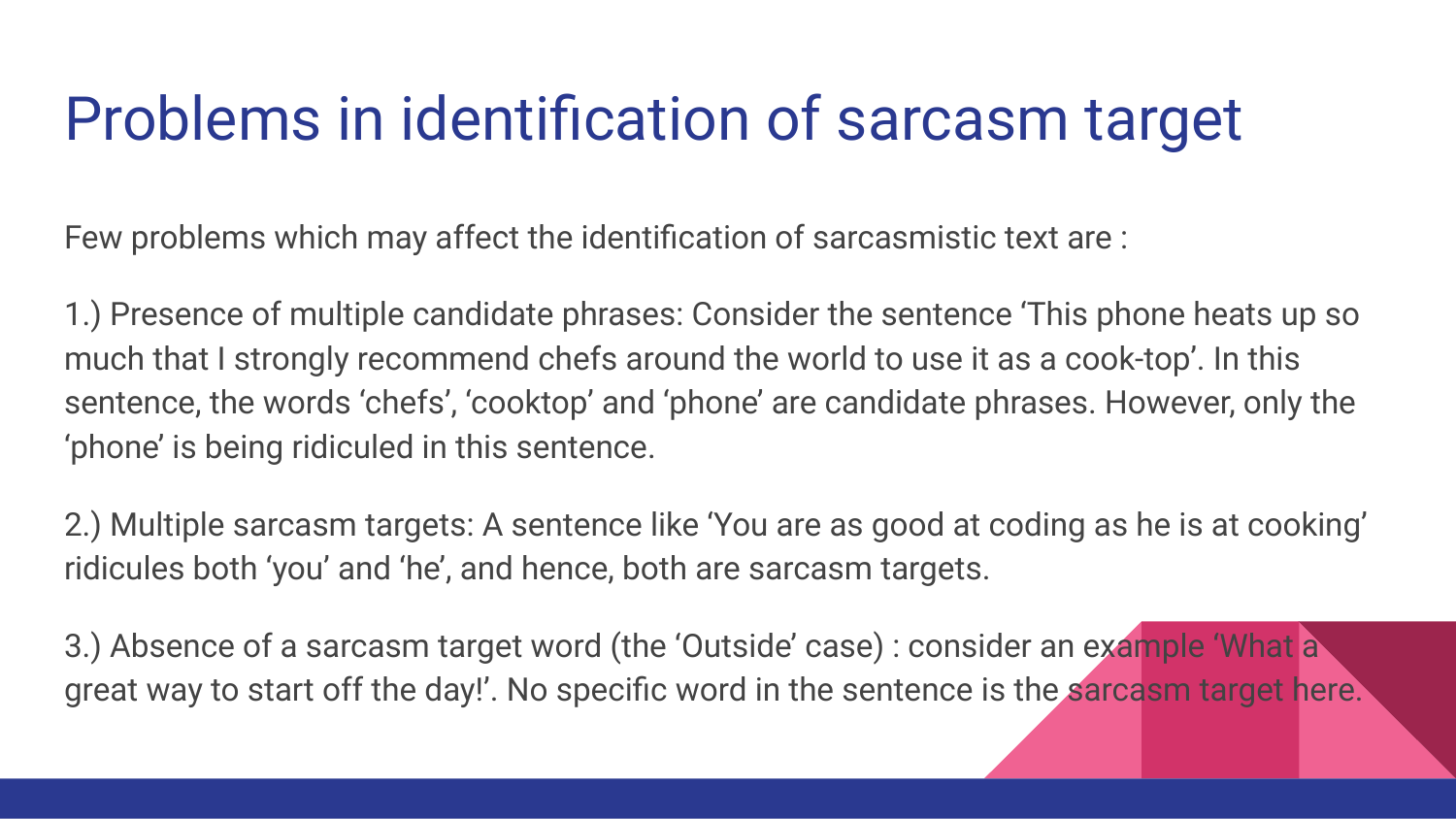

# Problems in identification of sarcasm target
Few problems which may affect the identification of sarcasmistic text are :
1.) Presence of multiple candidate phrases: Consider the sentence ‘This phone heats up so much that I strongly recommend chefs around the world to use it as a cook-top’. In this sentence, the words ‘chefs’, ‘cooktop’ and ‘phone’ are candidate phrases. However, only the ‘phone’ is being ridiculed in this sentence.
2.) Multiple sarcasm targets: A sentence like ‘You are as good at coding as he is at cooking’ ridicules both ‘you’ and ‘he’, and hence, both are sarcasm targets.
3.) Absence of a sarcasm target word (the ‘Outside’ case) : consider an example ‘What a great way to start off the day!’. No specific word in the sentence is the sarcasm target here.